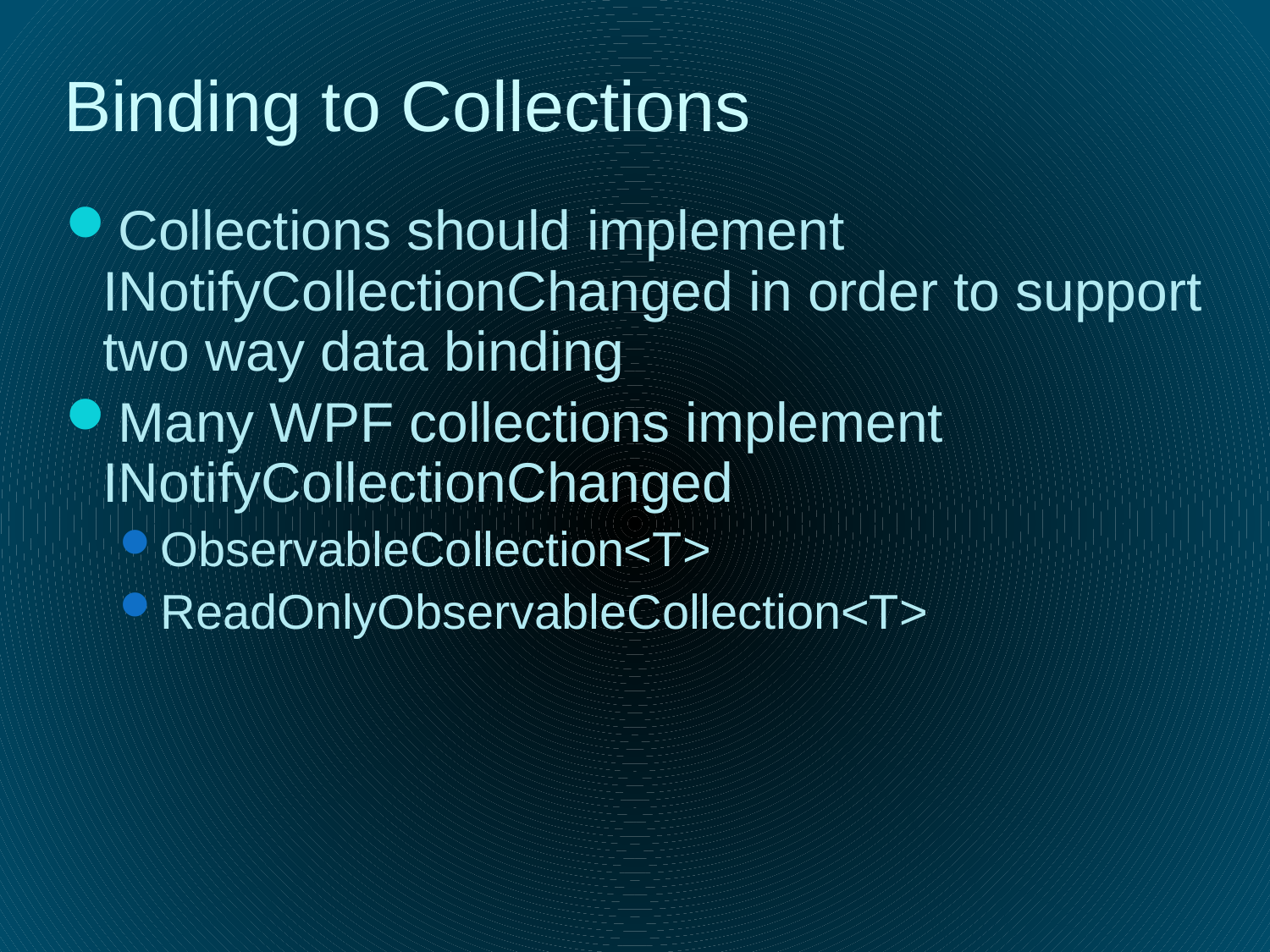

# Binding to Collections
Collections should implement INotifyCollectionChanged in order to support two way data binding
Many WPF collections implement INotifyCollectionChanged
ObservableCollection<T>
ReadOnlyObservableCollection<T>